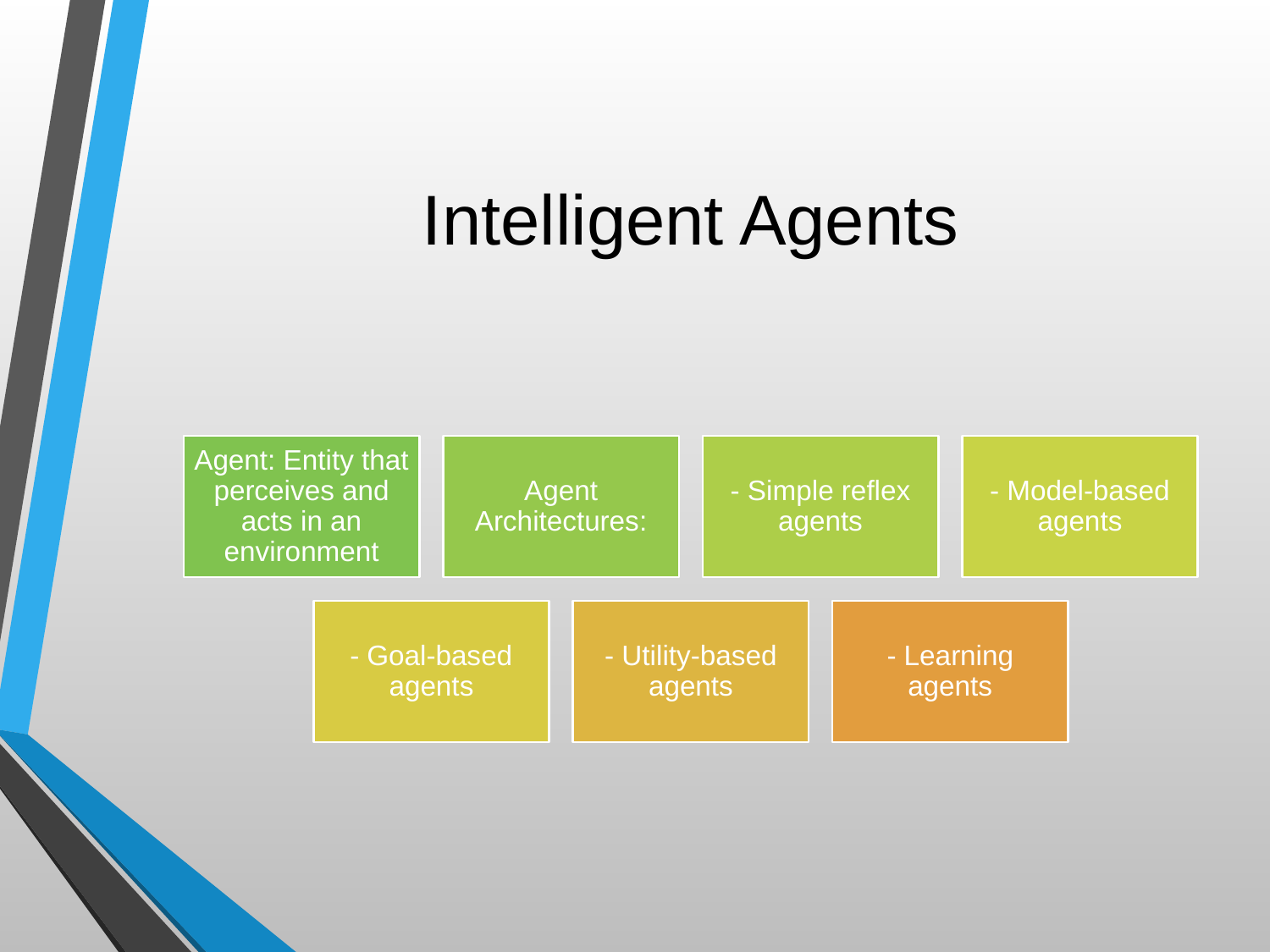

# Intelligent Agents
Agent: Entity that perceives and acts in an environment
Agent Architectures:
- Simple reflex agents
- Model-based agents
- Goal-based agents
- Utility-based agents
- Learning agents